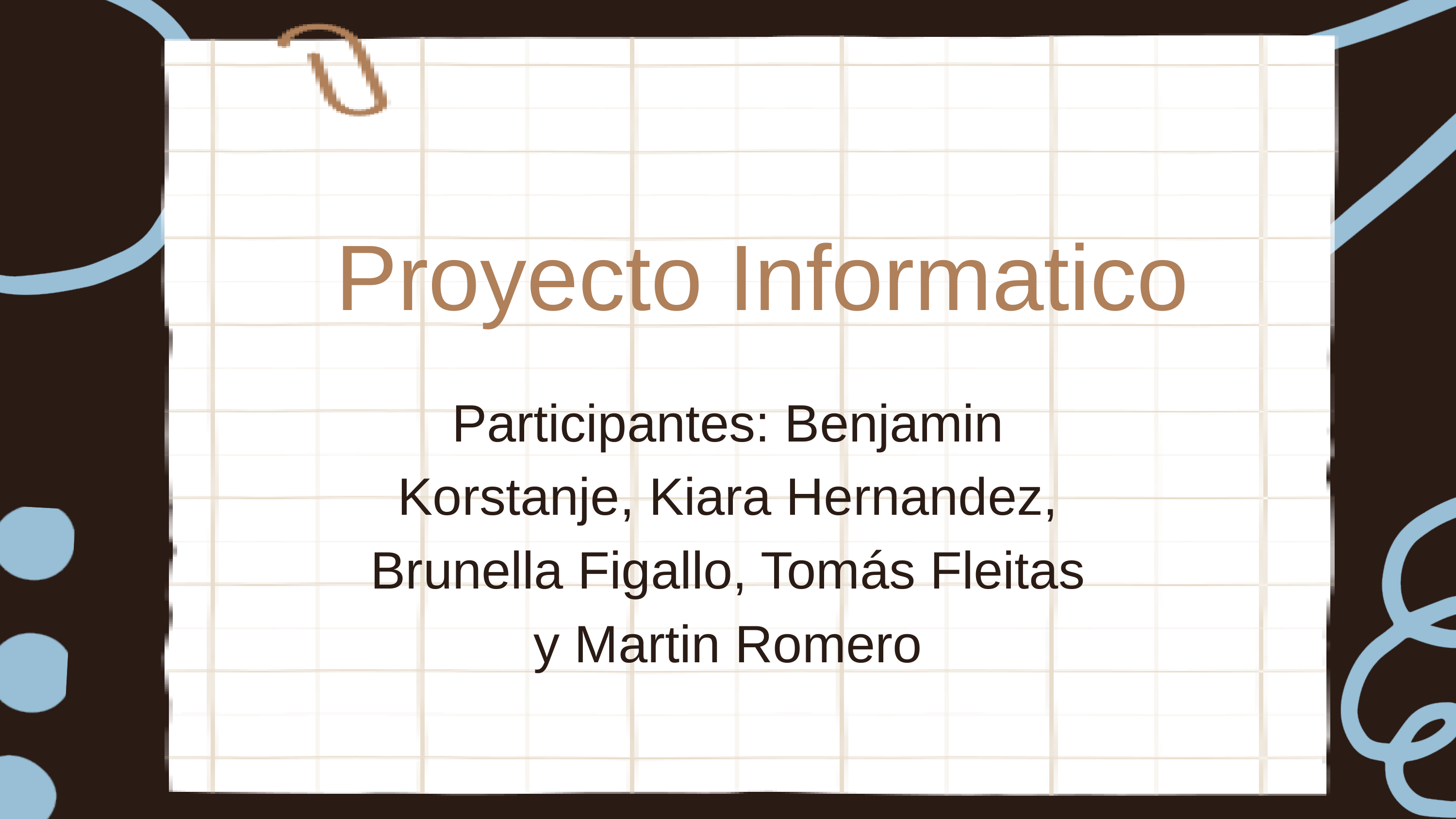

Proyecto Informatico
Participantes: Benjamin Korstanje, Kiara Hernandez, Brunella Figallo, Tomás Fleitas y Martin Romero